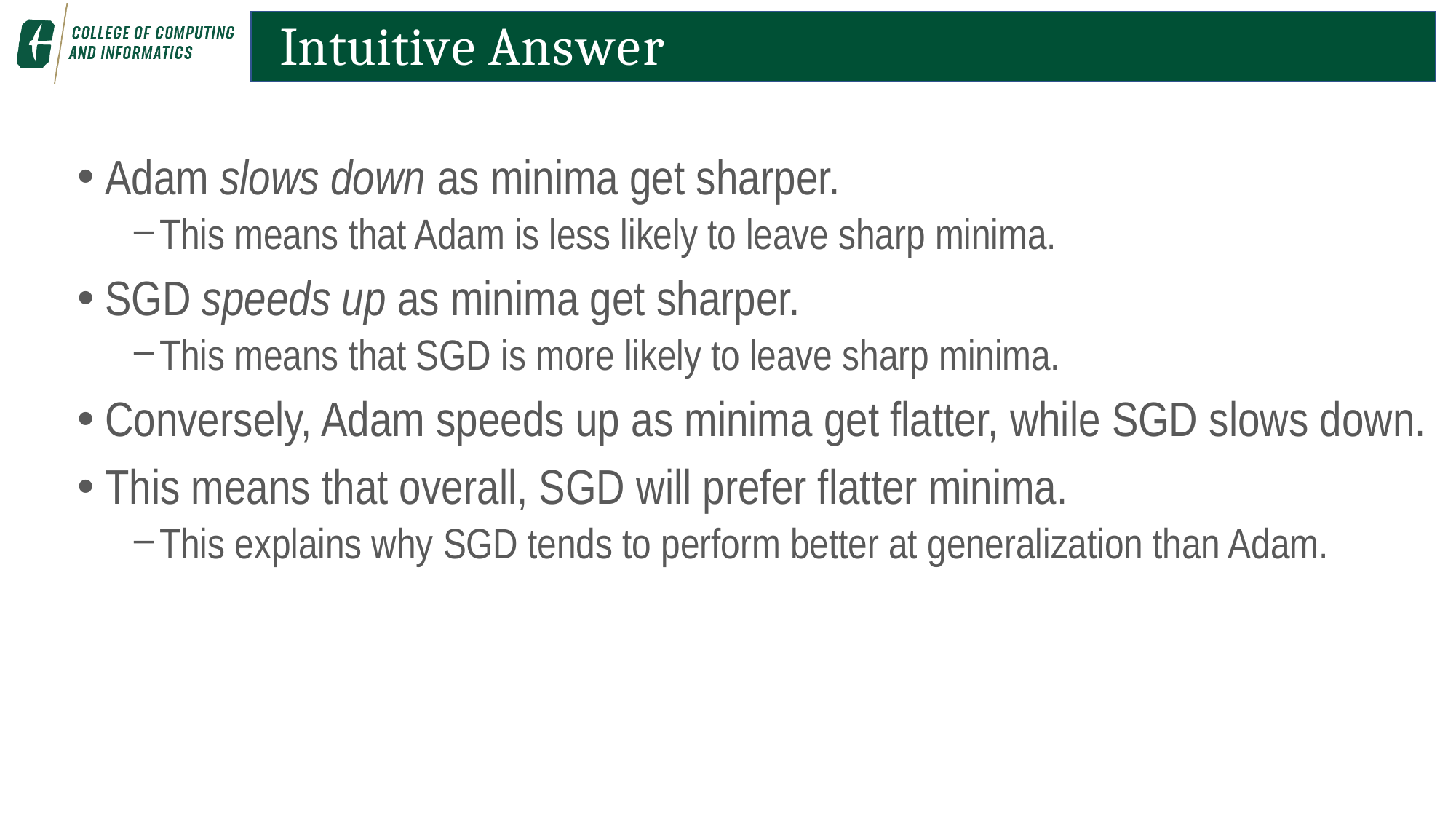

# Intuitive Answer
Adam slows down as minima get sharper.
This means that Adam is less likely to leave sharp minima.
SGD speeds up as minima get sharper.
This means that SGD is more likely to leave sharp minima.
Conversely, Adam speeds up as minima get flatter, while SGD slows down.
This means that overall, SGD will prefer flatter minima.
This explains why SGD tends to perform better at generalization than Adam.